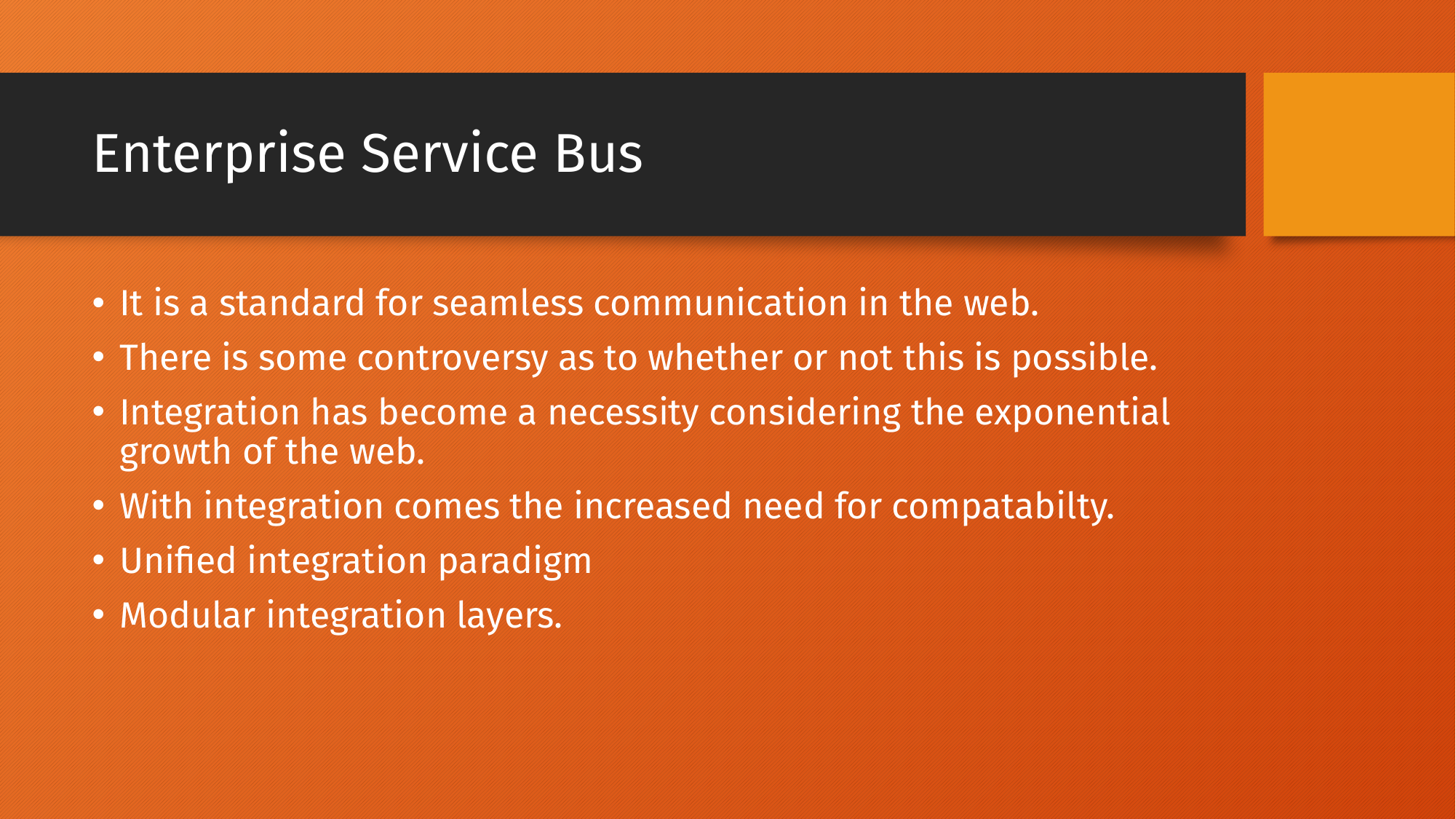

# Enterprise Service Bus
It is a standard for seamless communication in the web.
There is some controversy as to whether or not this is possible.
Integration has become a necessity considering the exponential growth of the web.
With integration comes the increased need for compatabilty.
Unified integration paradigm
Modular integration layers.